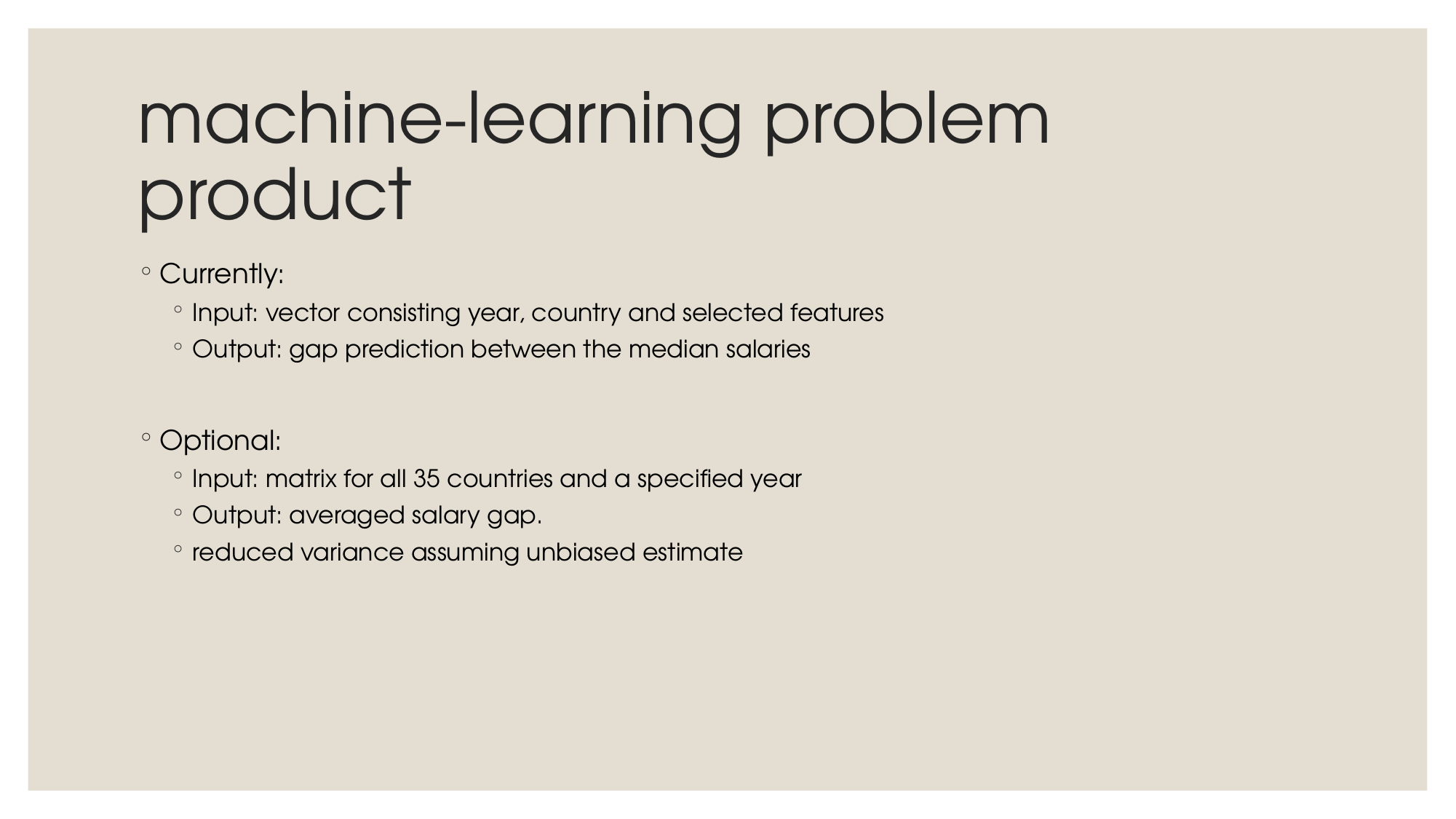

# machine-learning problem product
Currently:
Input: vector consisting year, country and selected features
Output: gap prediction between the median salaries

Optional:
Input: matrix for all 35 countries and a specified year
Output: averaged salary gap.
reduced variance assuming unbiased estimate